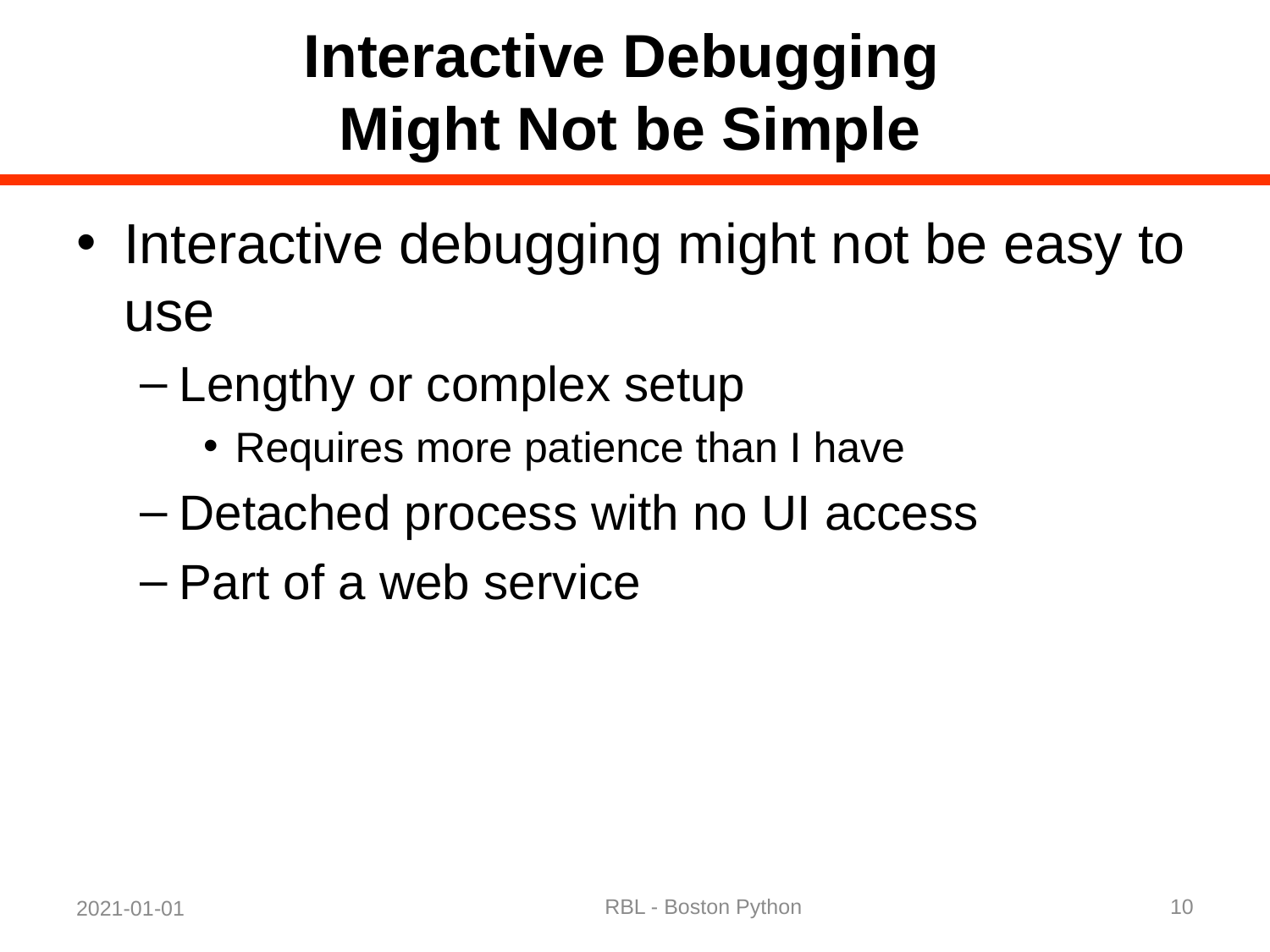

# Interactive Debugging Might Not be Simple
Interactive debugging might not be easy to use
Lengthy or complex setup
Requires more patience than I have
Detached process with no UI access
Part of a web service
RBL - Boston Python
10
2021-01-01